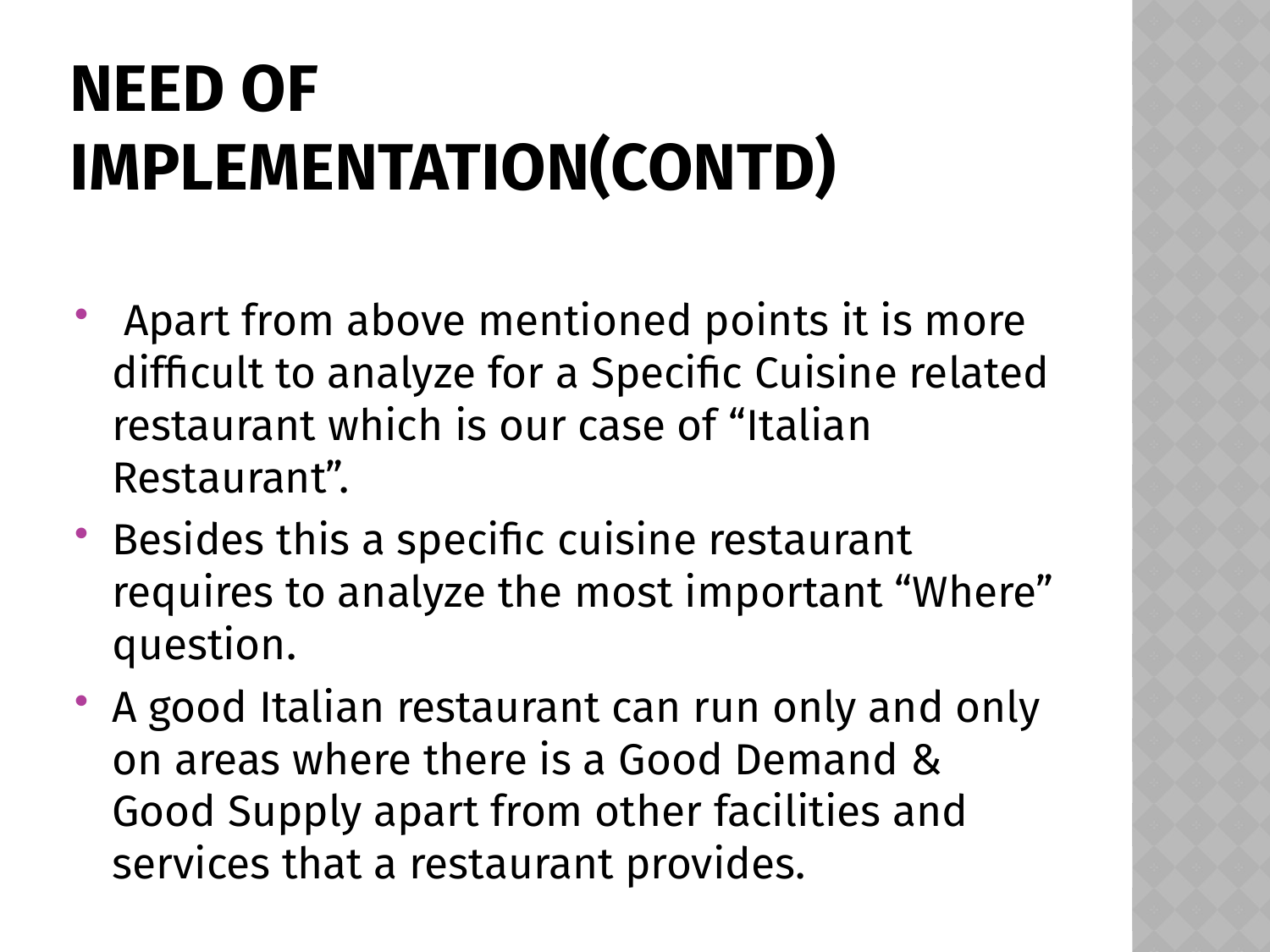

# Need of implementation(CONTD)

 Apart from above mentioned points it is more difficult to analyze for a Specific Cuisine related restaurant which is our case of “Italian Restaurant”.
Besides this a specific cuisine restaurant requires to analyze the most important “Where” question.
A good Italian restaurant can run only and only on areas where there is a Good Demand & Good Supply apart from other facilities and services that a restaurant provides.